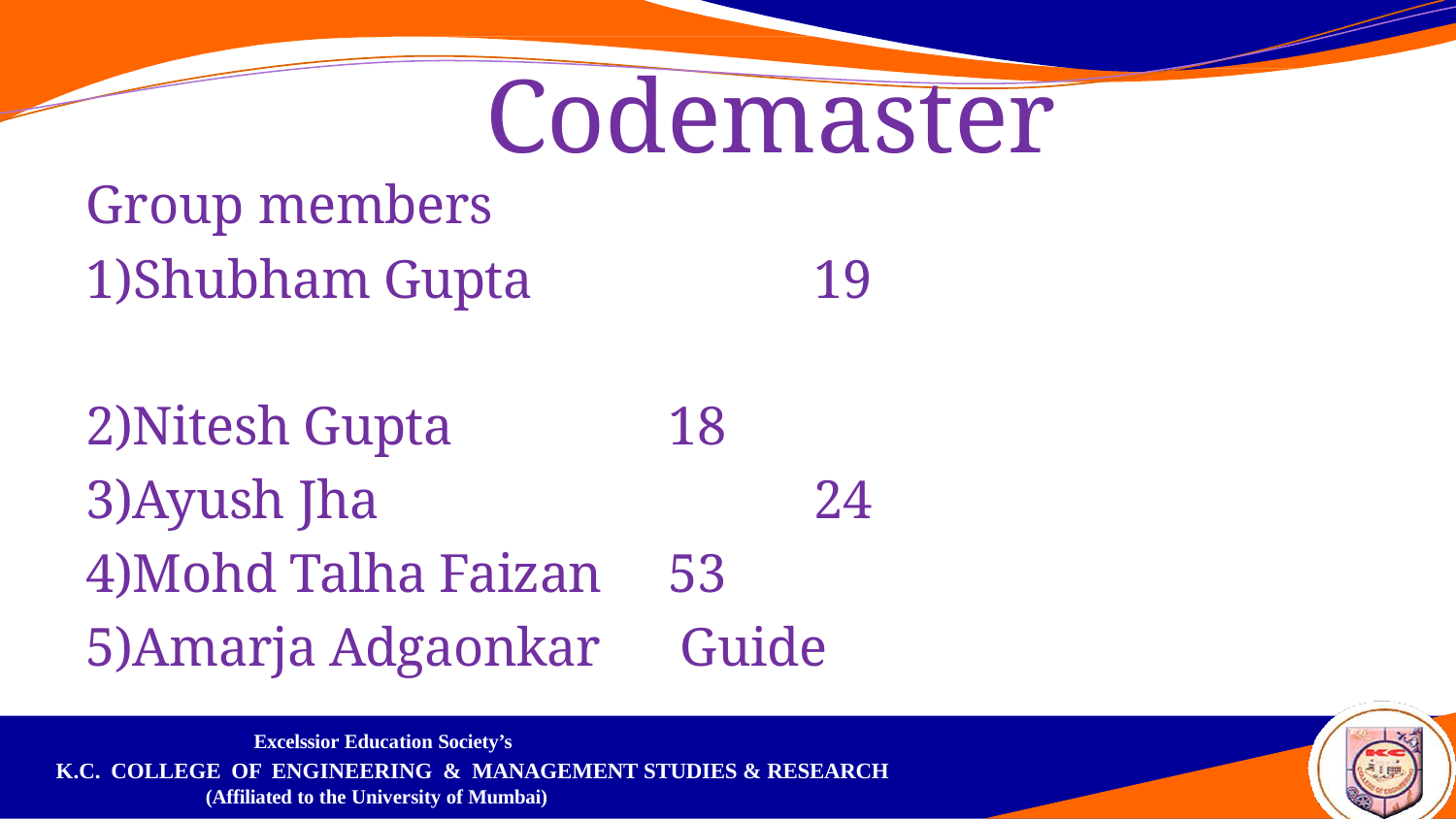

# Codemaster
Group members
1)Shubham Gupta		19
2)Nitesh Gupta		18
3)Ayush Jha			24
4)Mohd Talha Faizan	53
5)Amarja Adgaonkar      Guide
Excelssior Education Society’s
K.C. COLLEGE OF ENGINEERING & MANAGEMENT STUDIES & RESEARCH
(Affiliated to the University of Mumbai)